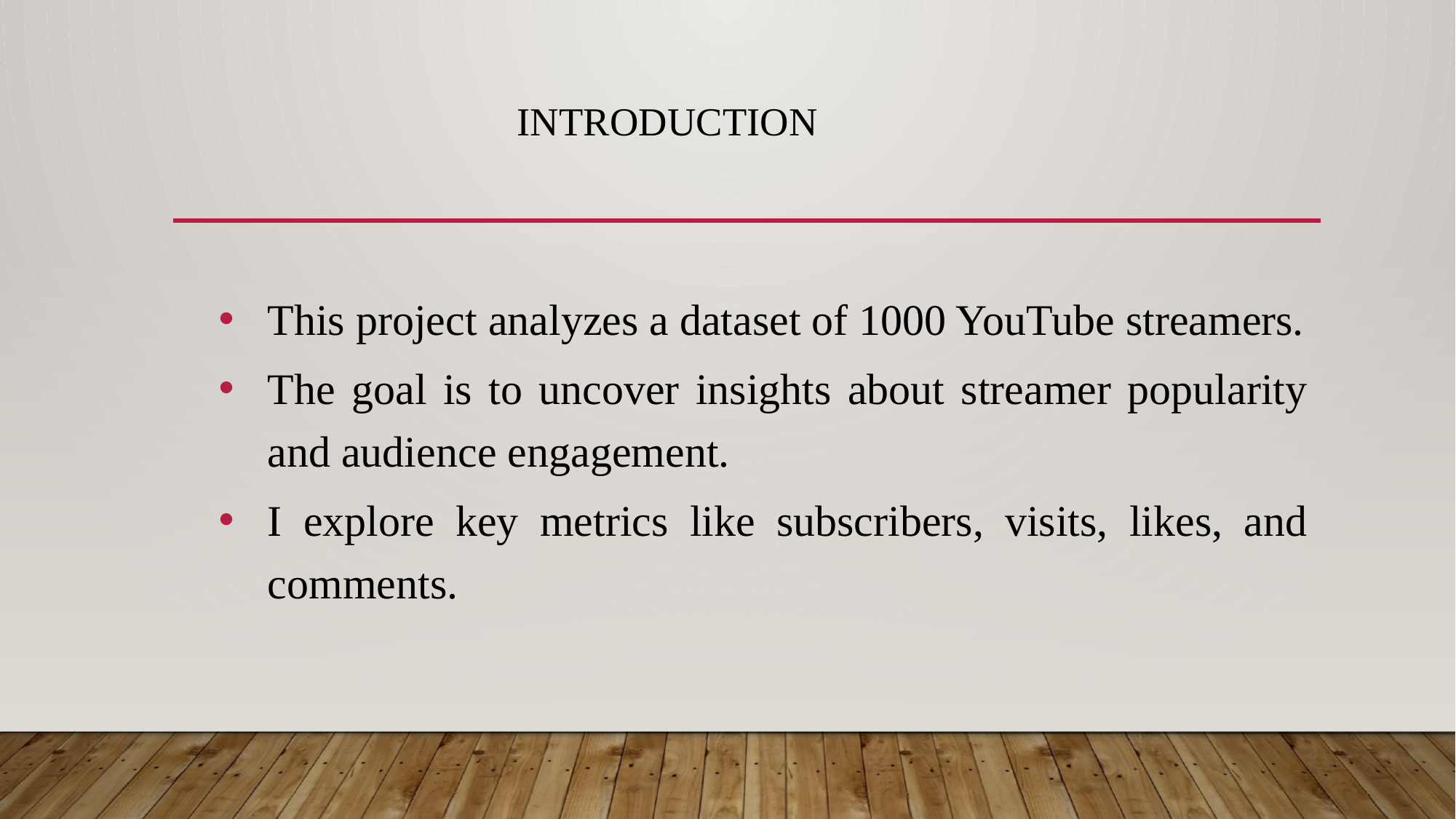

# Introduction

This project analyzes a dataset of 1000 YouTube streamers.
The goal is to uncover insights about streamer popularity and audience engagement.
I explore key metrics like subscribers, visits, likes, and comments.